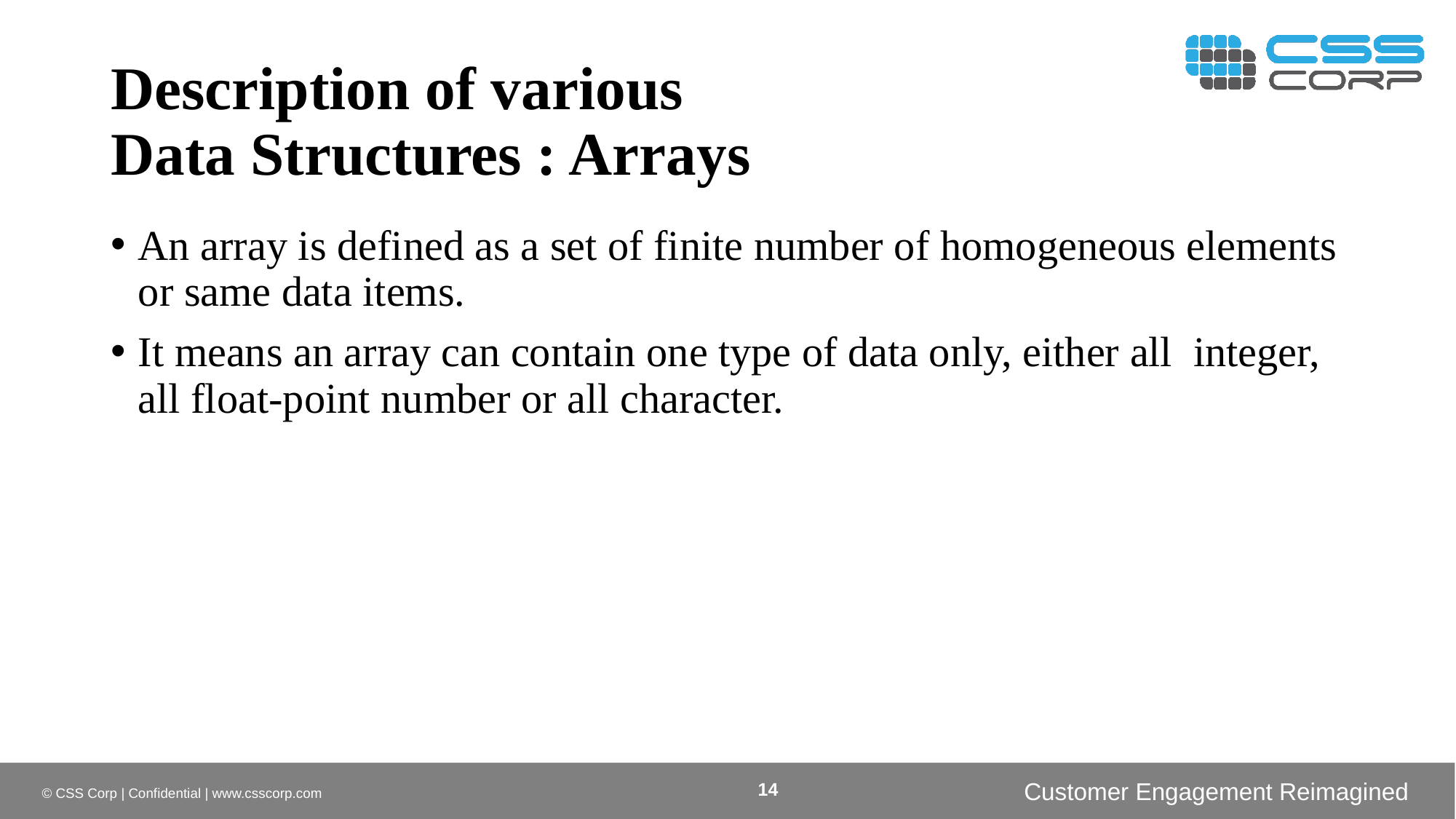

# Description of various Data Structures : Arrays
An array is defined as a set of finite number of homogeneous elements or same data items.
It means an array can contain one type of data only, either all  integer, all float-point number or all character.